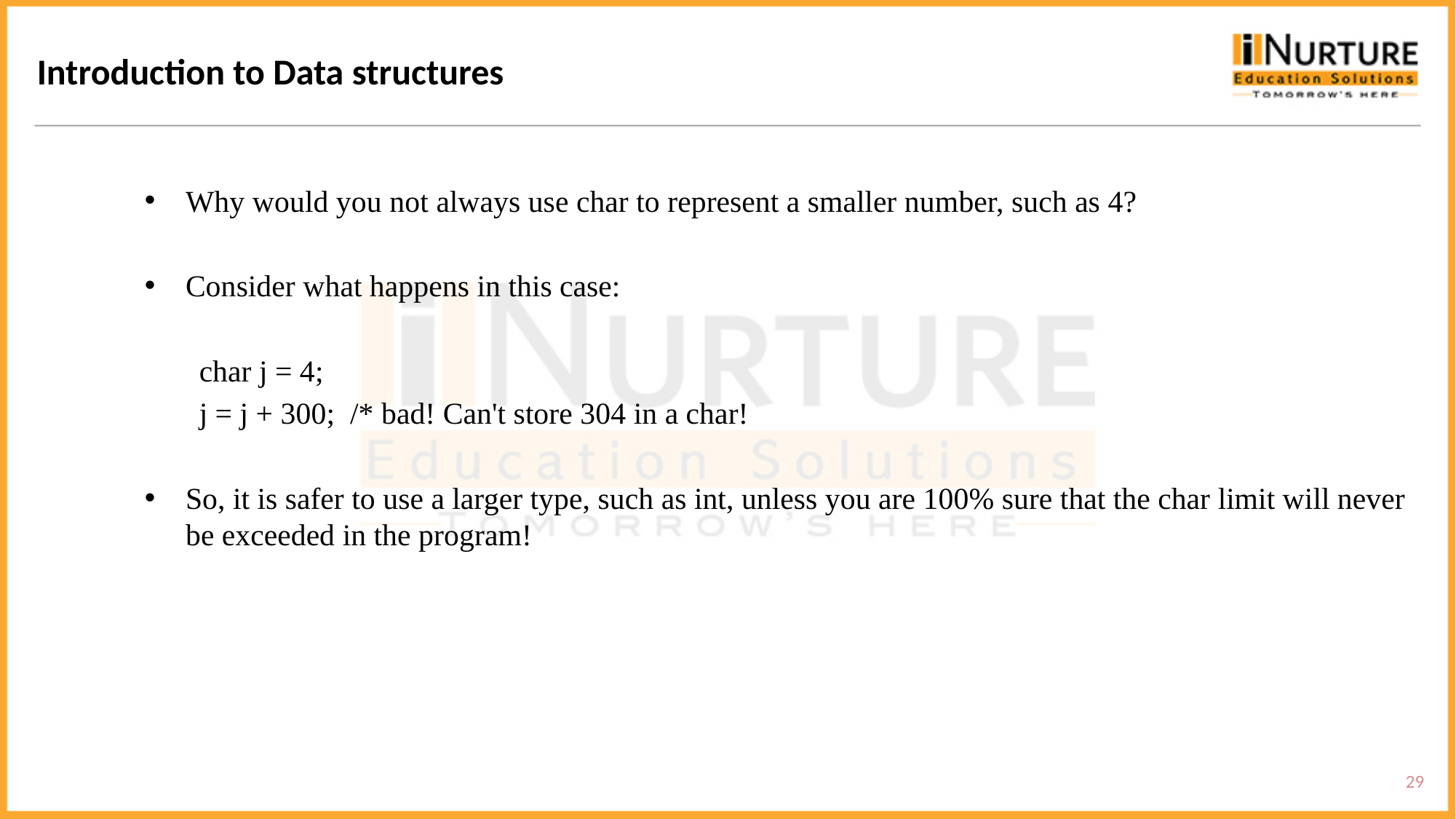

Introduction to Data structures

Why would you not always use char to represent a smaller number, such as 4?

Consider what happens in this case:

char j = 4;
j = j + 300;  /* bad! Can't store 304 in a char!

So, it is safer to use a larger type, such as int, unless you are 100% sure that the char limit will never be exceeded in the program!
29